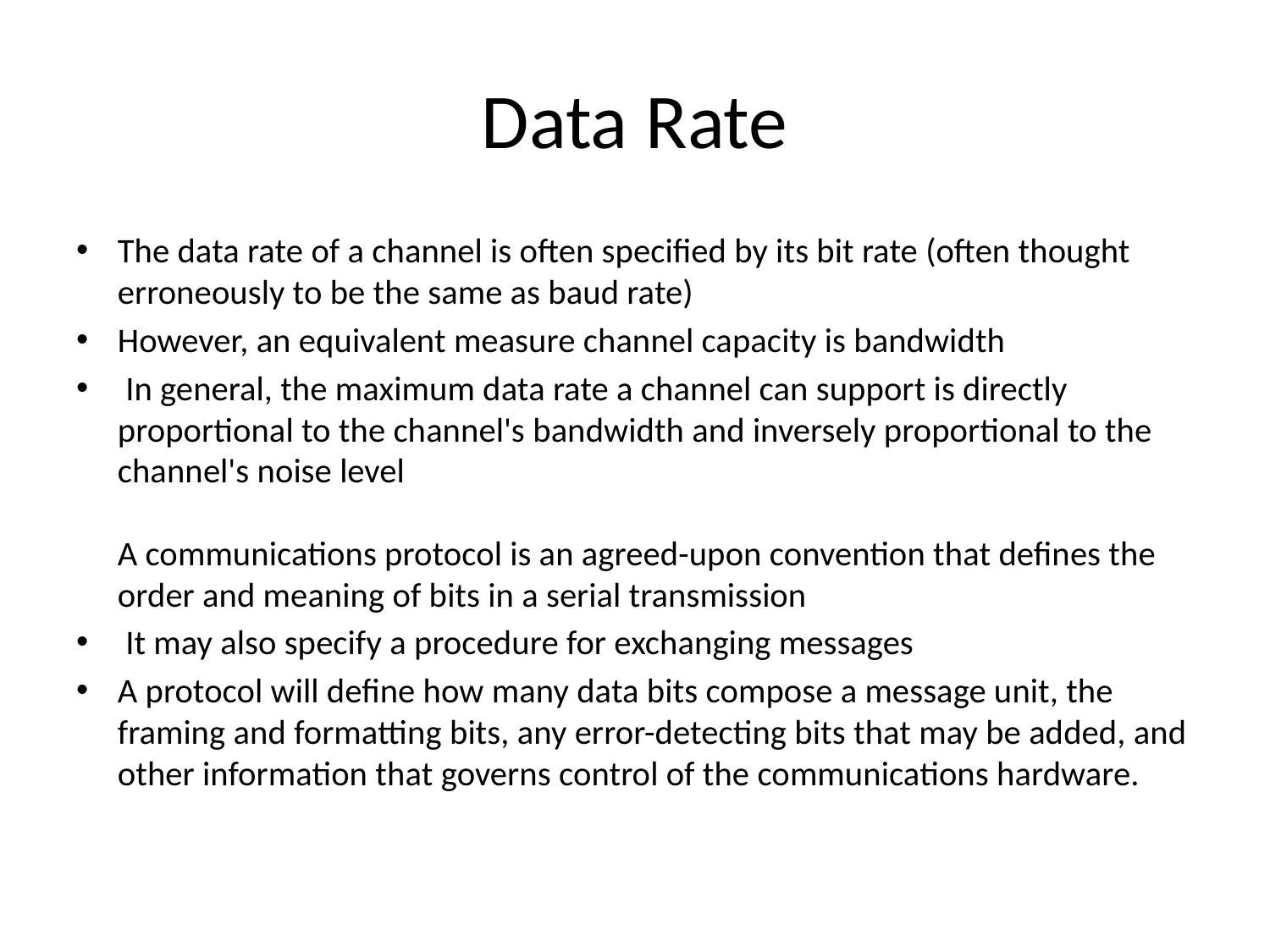

# Data Rate
The data rate of a channel is often specified by its bit rate (often thought erroneously to be the same as baud rate)
However, an equivalent measure channel capacity is bandwidth
 In general, the maximum data rate a channel can support is directly proportional to the channel's bandwidth and inversely proportional to the channel's noise level
A communications protocol is an agreed-upon convention that defines the order and meaning of bits in a serial transmission
 It may also specify a procedure for exchanging messages
A protocol will define how many data bits compose a message unit, the framing and formatting bits, any error-detecting bits that may be added, and other information that governs control of the communications hardware.